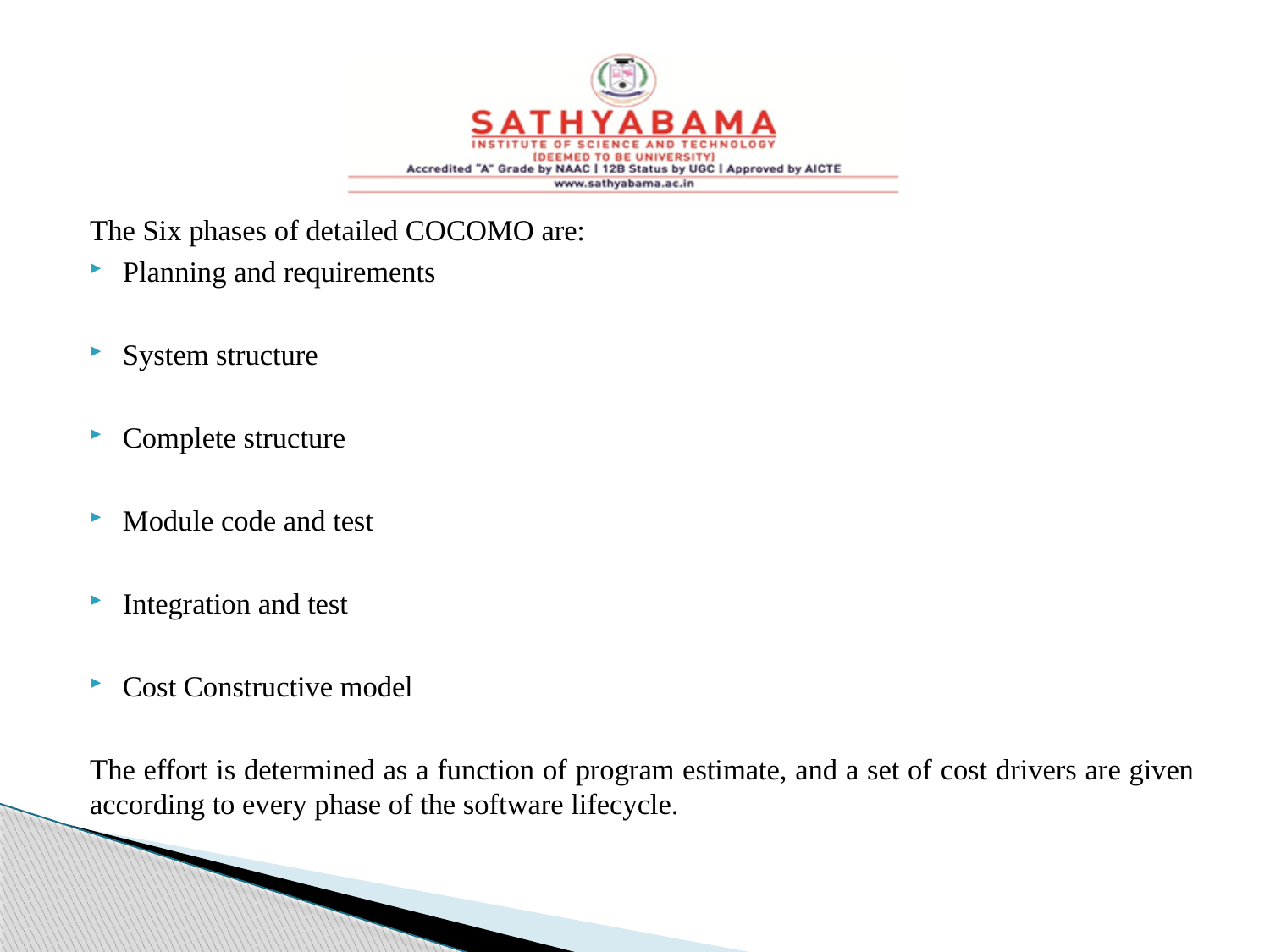

#
The Six phases of detailed COCOMO are:
Planning and requirements

System structure

Complete structure

Module code and test

Integration and test

Cost Constructive model

The effort is determined as a function of program estimate, and a set of cost drivers are given according to every phase of the software lifecycle.